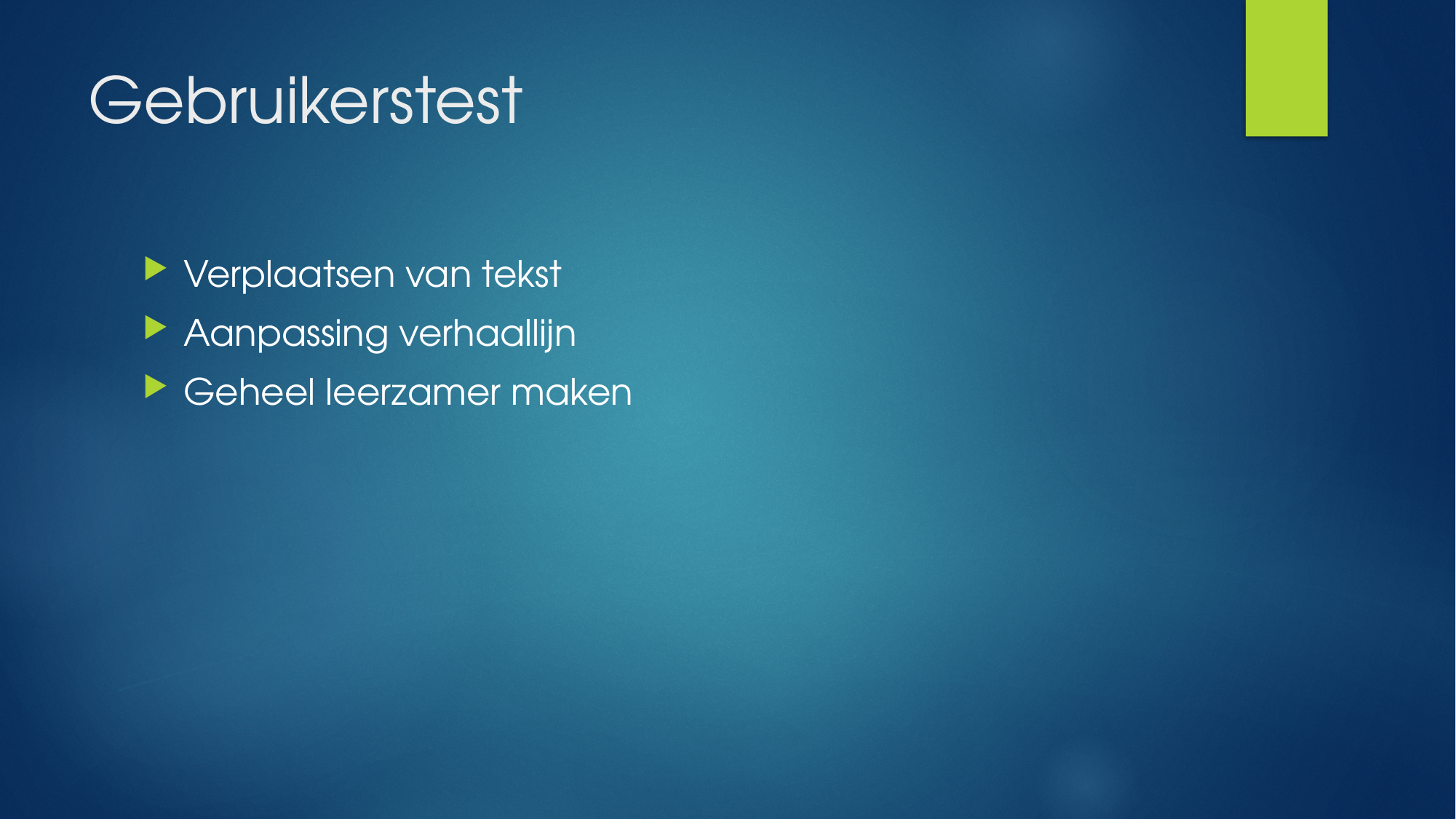

# Gebruikerstest
Verplaatsen van tekst
Aanpassing verhaallijn
Geheel leerzamer maken